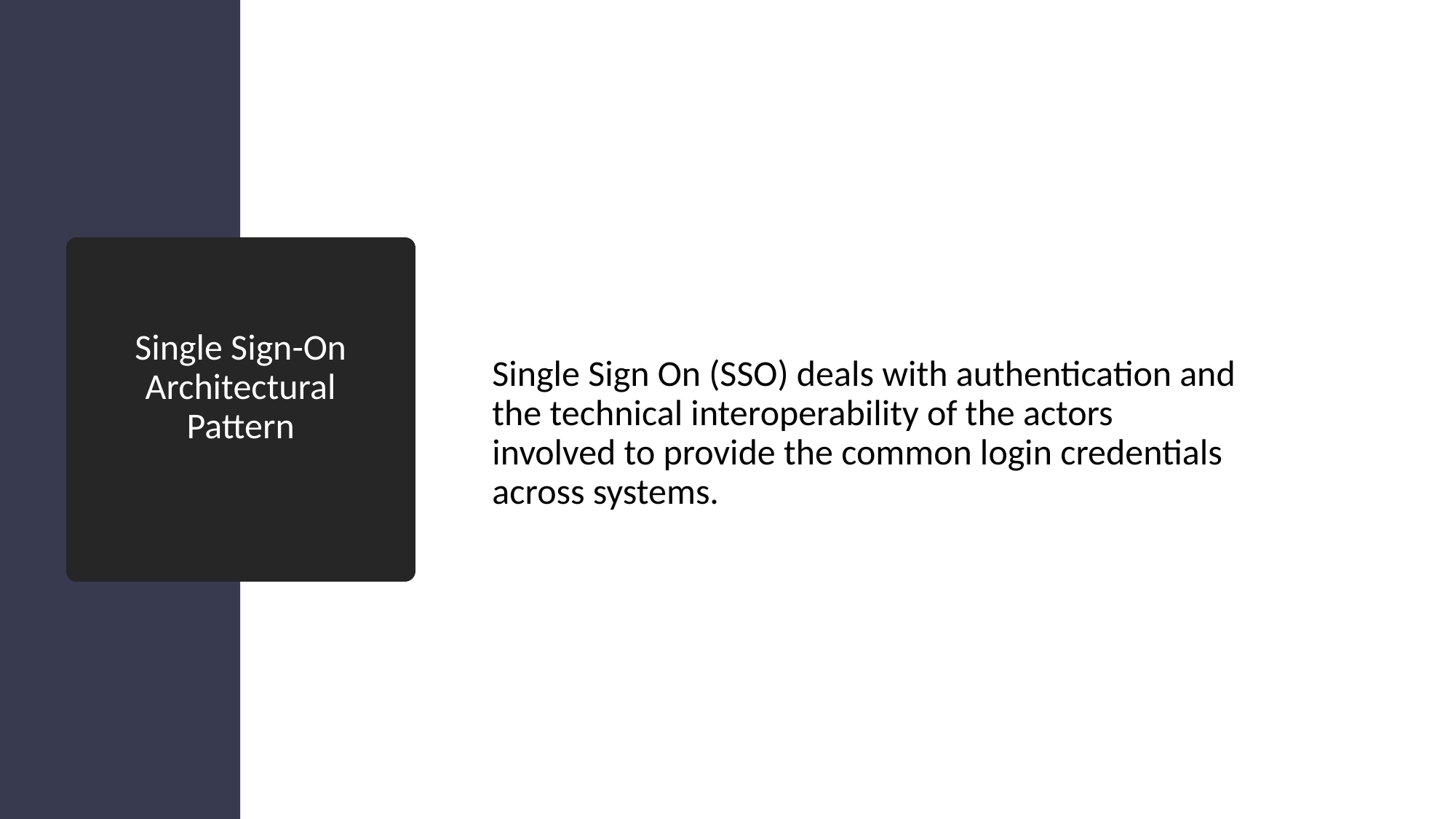

Single Sign On (SSO) deals with authentication and the technical interoperability of the actors involved to provide the common login credentials across systems.
# Single Sign-On Architectural Pattern